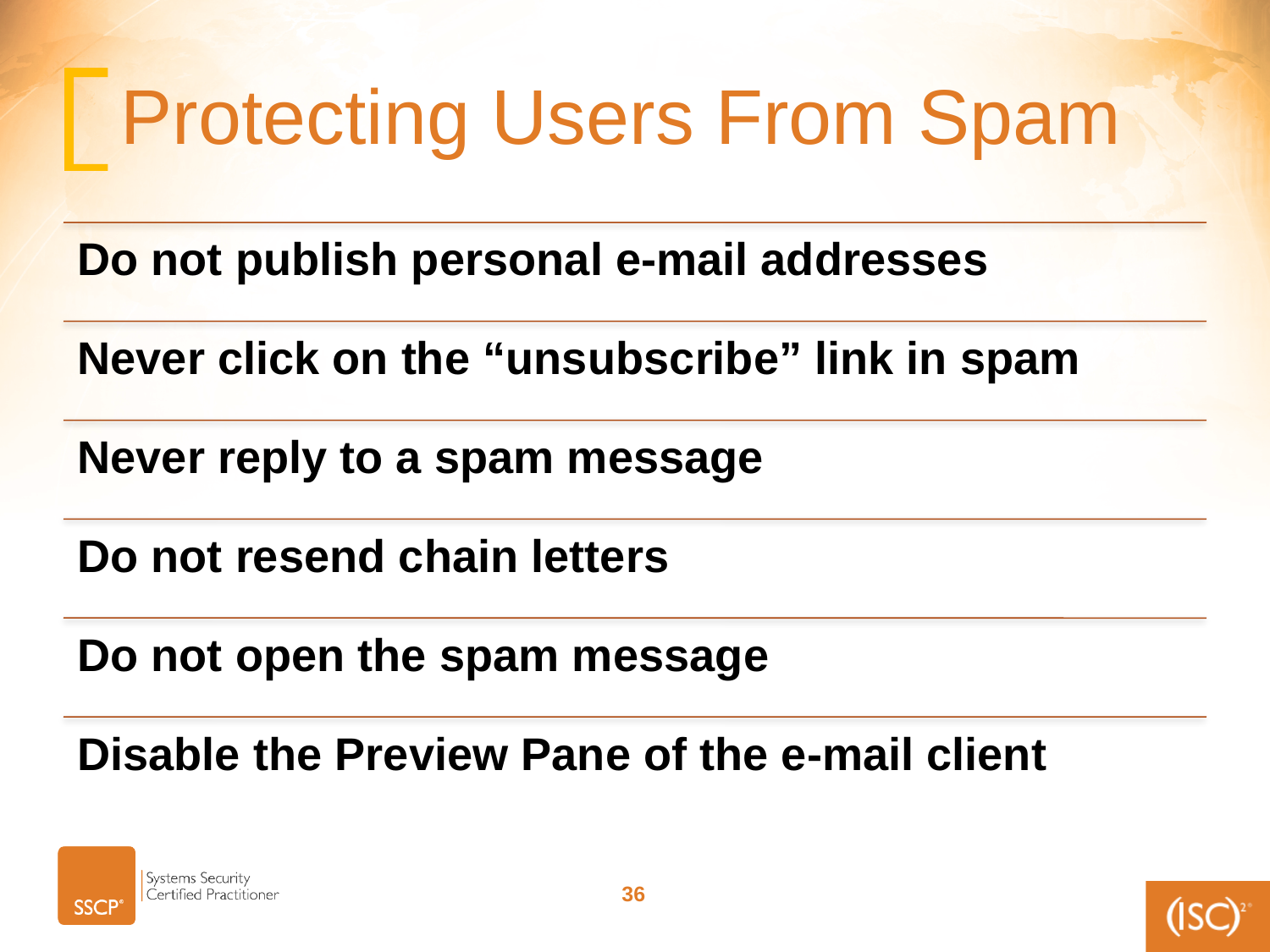

# Protecting Users From Spam
Do not publish personal e-mail addresses
Never click on the “unsubscribe” link in spam
Never reply to a spam message
Do not resend chain letters
Do not open the spam message
Disable the Preview Pane of the e-mail client